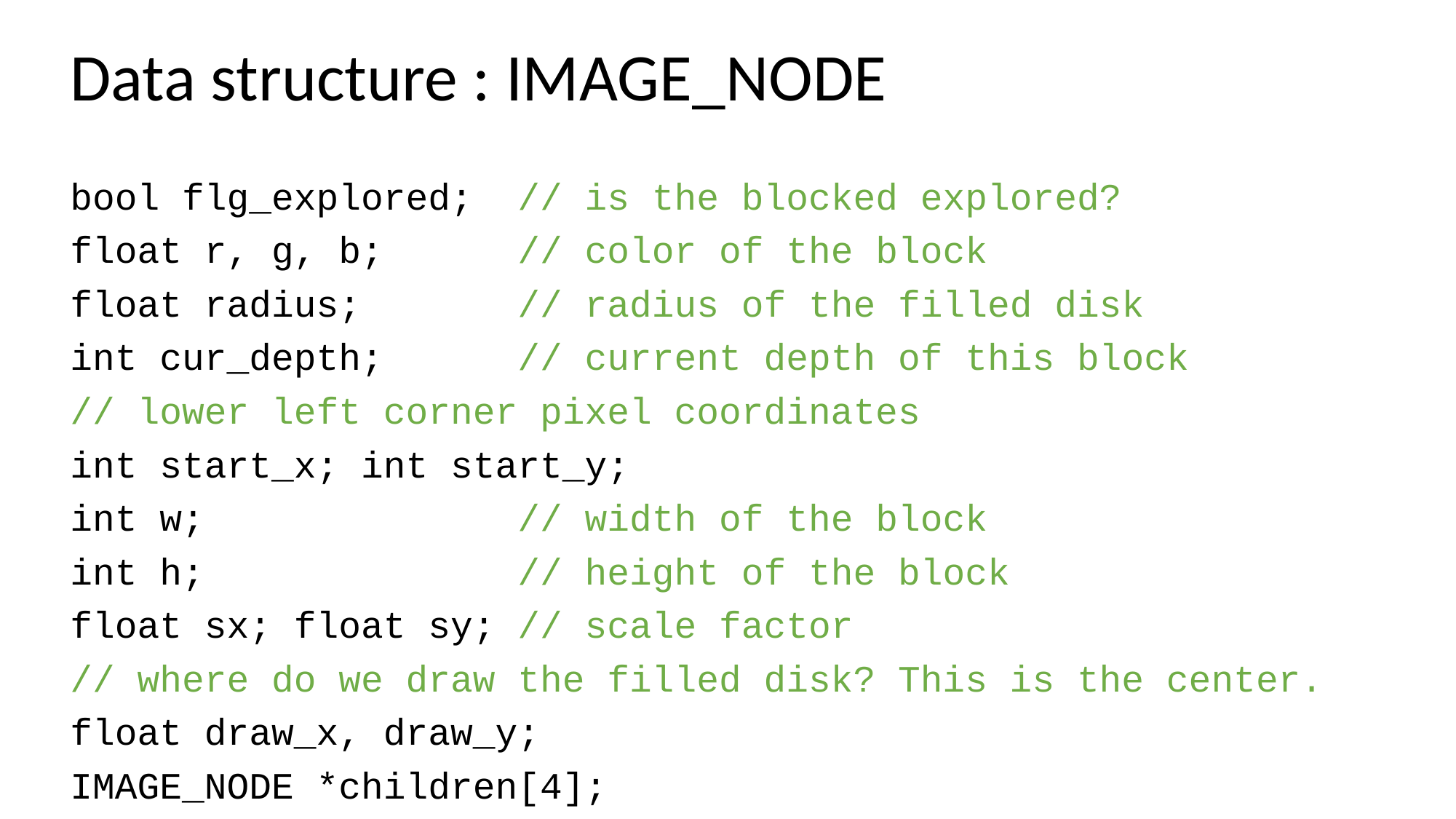

# Data structure : IMAGE_NODE
bool flg_explored;  // is the blocked explored?
float r, g, b;      // color of the block
float radius;       // radius of the filled disk
int cur_depth;      // current depth of this block
// lower left corner pixel coordinates
int start_x; int start_y;
int w;              // width of the block
int h;              // height of the block
float sx; float sy; // scale factor
// where do we draw the filled disk? This is the center.
float draw_x, draw_y;
IMAGE_NODE *children[4];